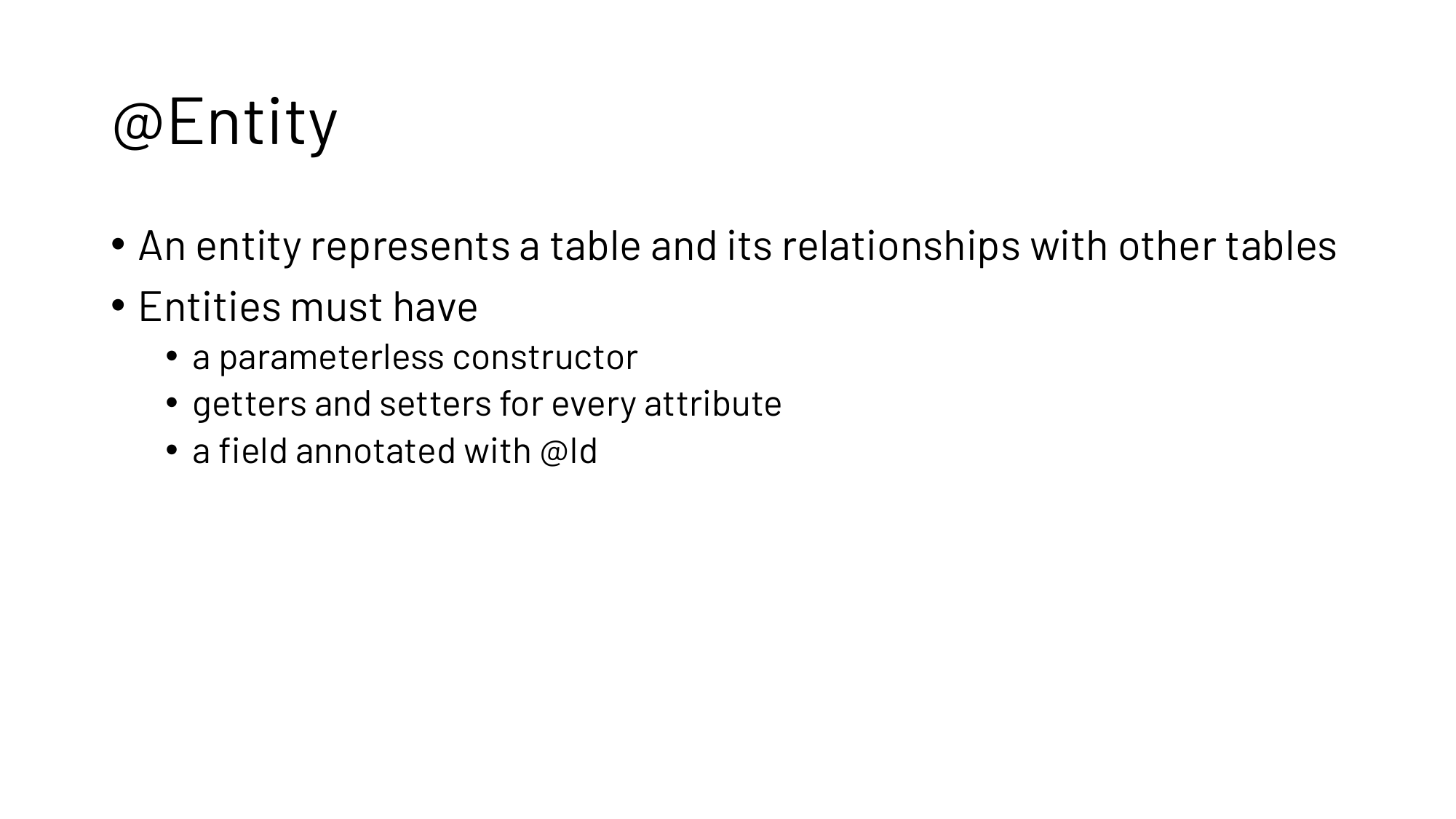

# @Entity
An entity represents a table and its relationships with other tables
Entities must have
a parameterless constructor
getters and setters for every attribute
a field annotated with @Id